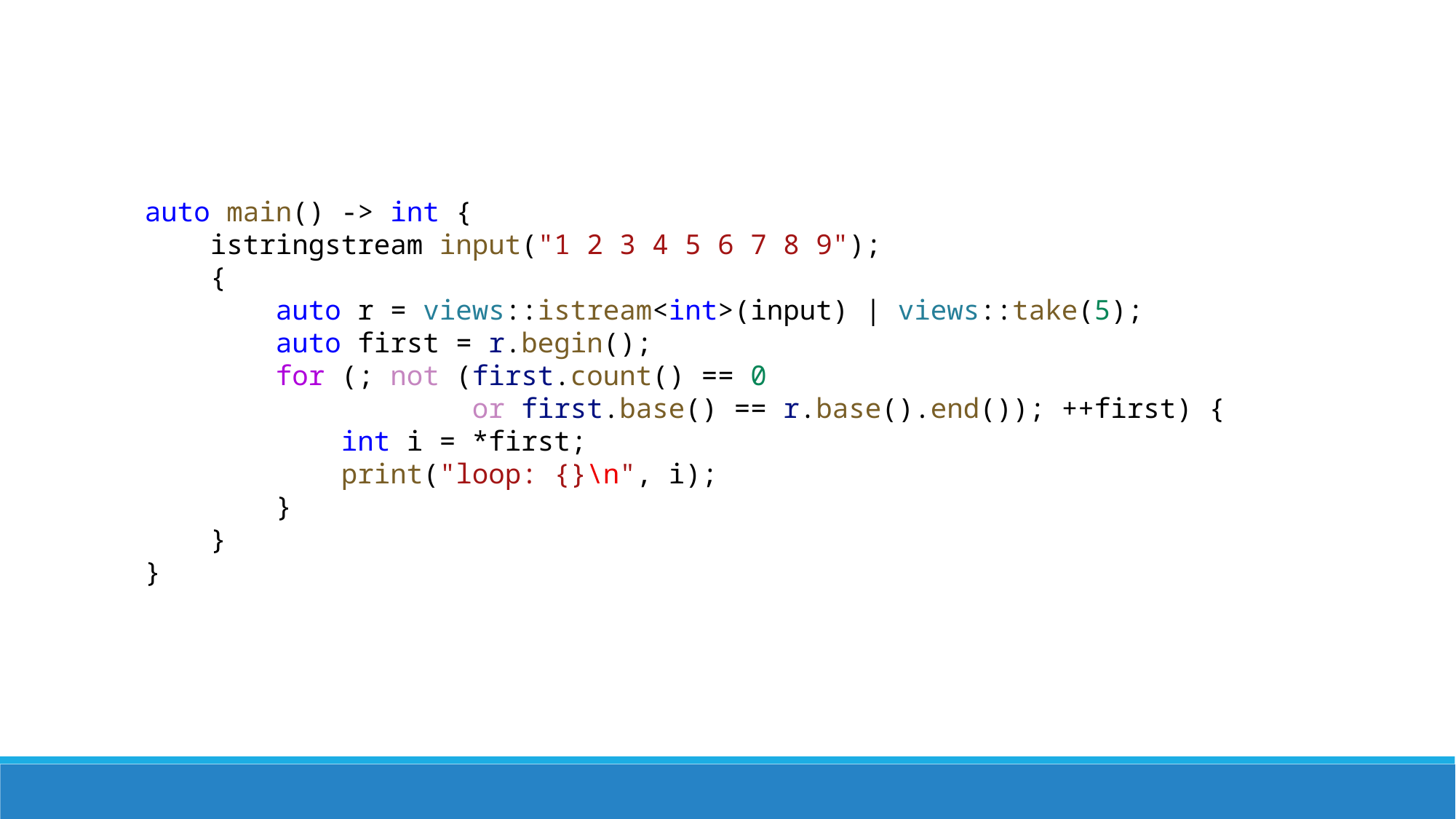

auto main() -> int {
    istringstream input("1 2 3 4 5 6 7 8 9");
    {
        auto r = views::istream<int>(input) | views::take(5);
        auto first = r.begin();
        for (; not (first.count() == 0
                    or first.base() == r.base().end()); ++first) {
            int i = *first;
            print("loop: {}\n", i);
        }
    }
}